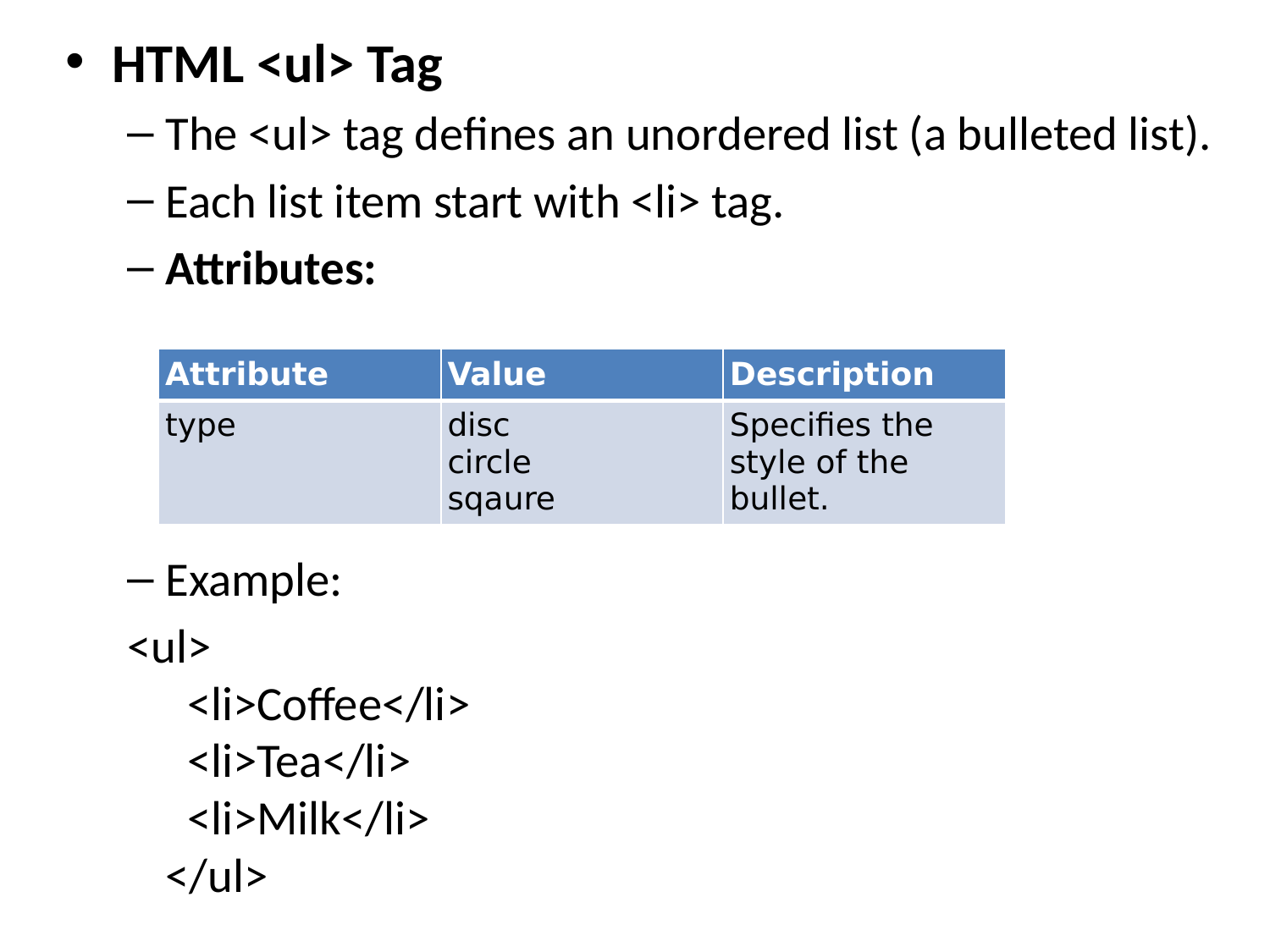

HTML <ul> Tag
The <ul> tag defines an unordered list (a bulleted list).
Each list item start with <li> tag.
Attributes:

Example:
<ul>
  <li>Coffee</li>
  <li>Tea</li>
  <li>Milk</li>
</ul>
| Attribute | Value | Description |
| --- | --- | --- |
| type | disc circle sqaure | Specifies the style of the bullet. |